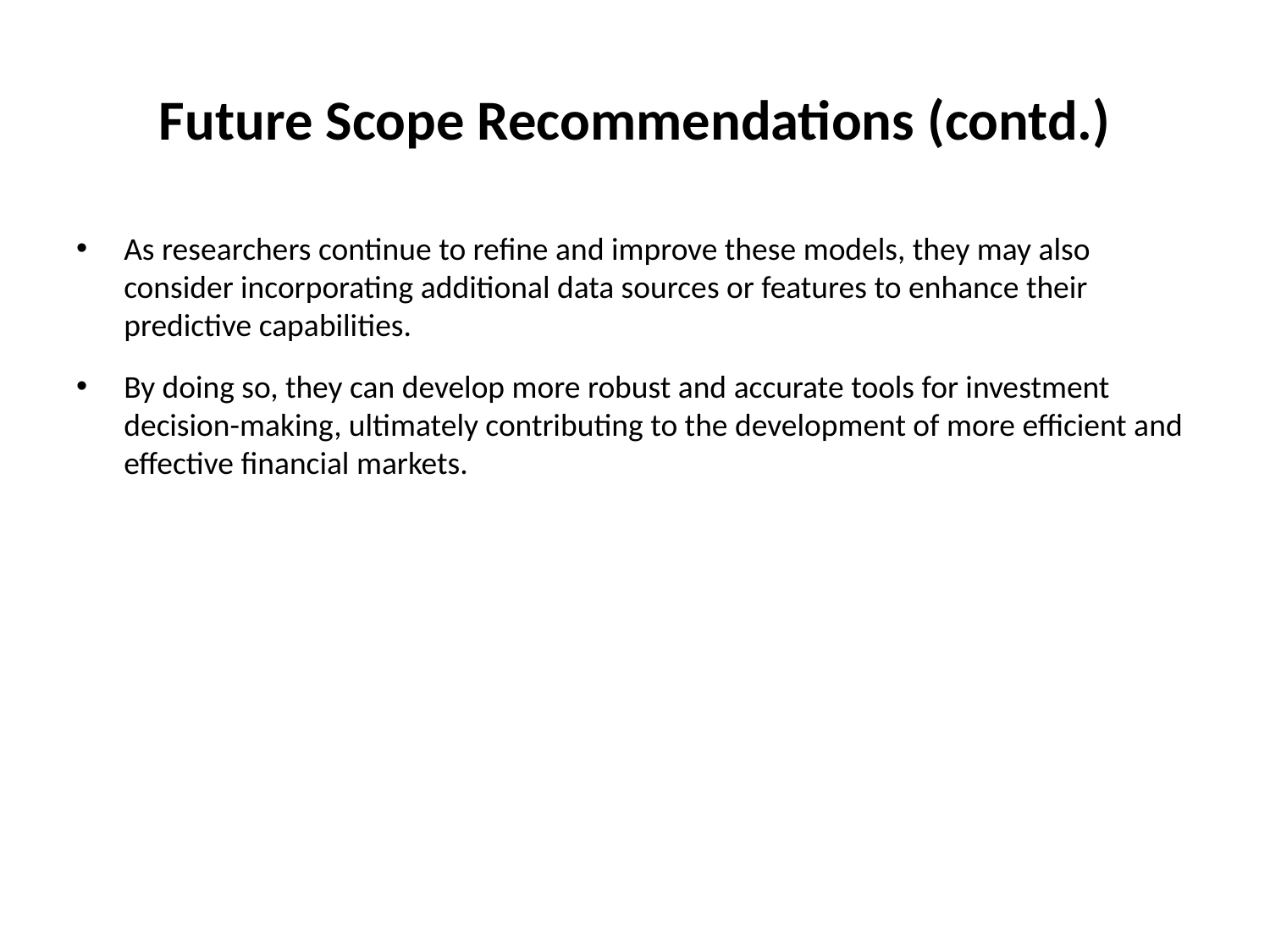

# Future Scope Recommendations (contd.)
As researchers continue to refine and improve these models, they may also consider incorporating additional data sources or features to enhance their predictive capabilities.
By doing so, they can develop more robust and accurate tools for investment decision-making, ultimately contributing to the development of more efficient and effective financial markets.